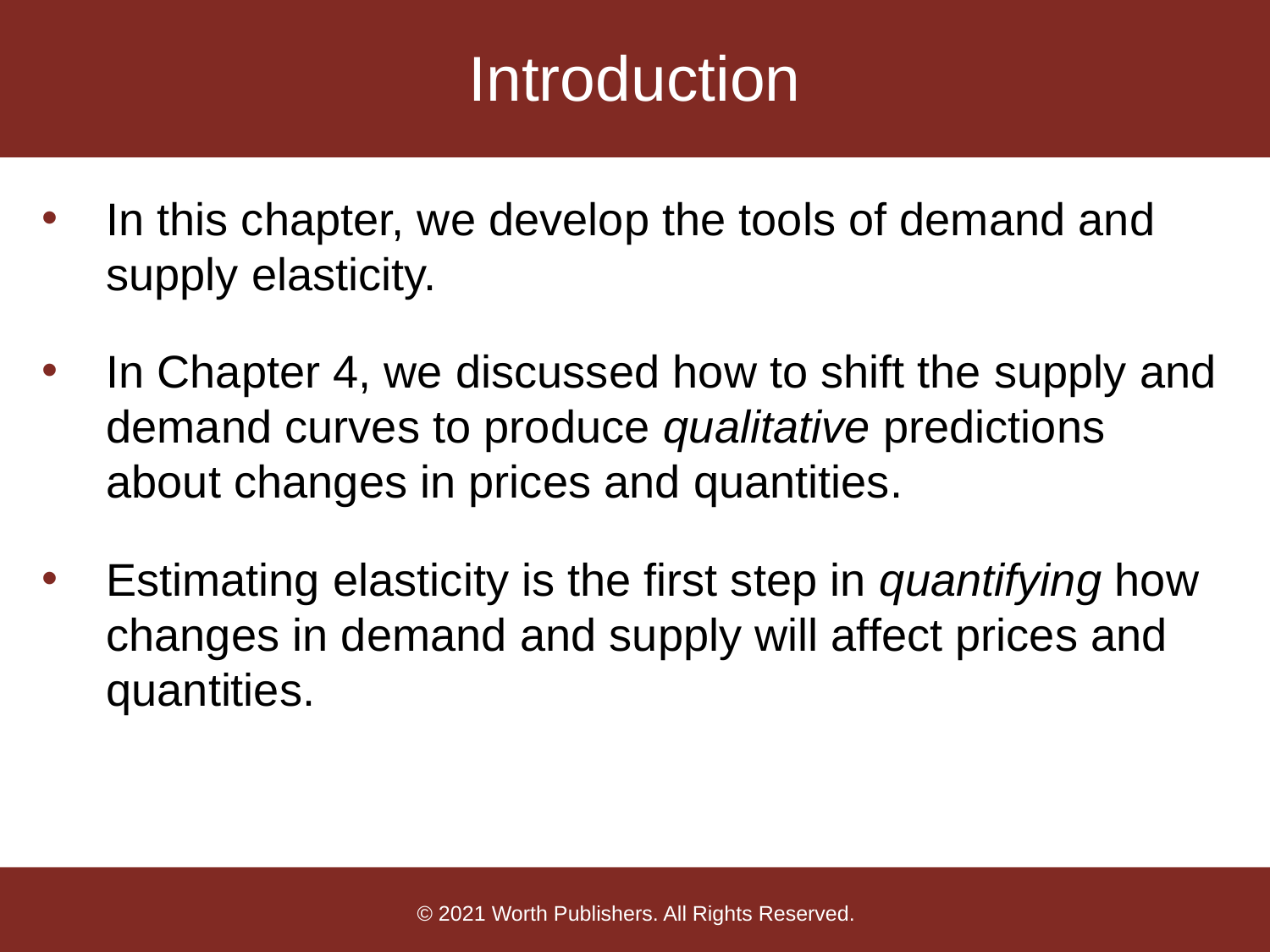

# Introduction
In this chapter, we develop the tools of demand and supply elasticity.
In Chapter 4, we discussed how to shift the supply and demand curves to produce qualitative predictions about changes in prices and quantities.
Estimating elasticity is the first step in quantifying how changes in demand and supply will affect prices and quantities.